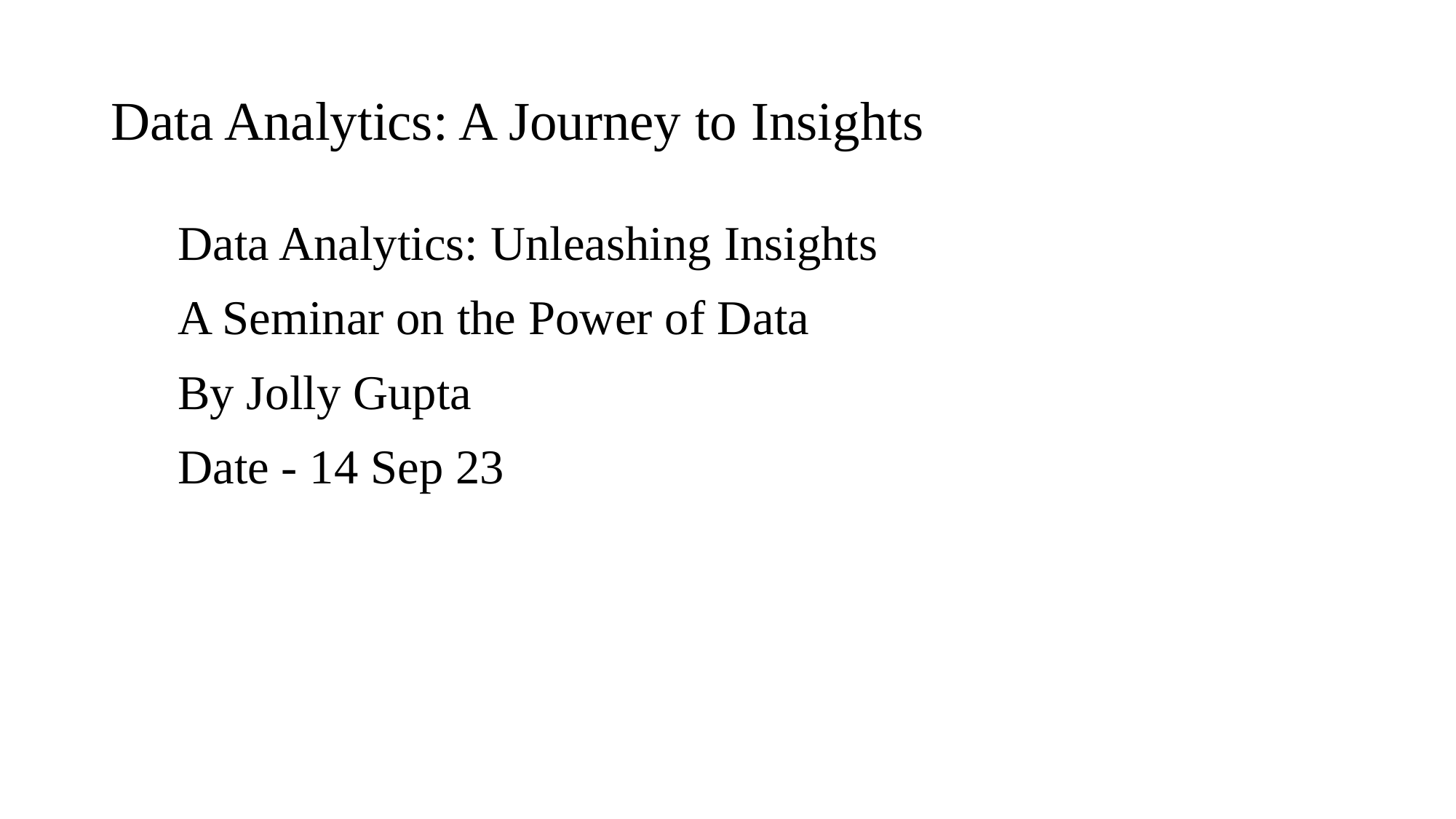

# Data Analytics: A Journey to Insights
Data Analytics: Unleashing Insights
A Seminar on the Power of Data
By Jolly Gupta
Date - 14 Sep 23